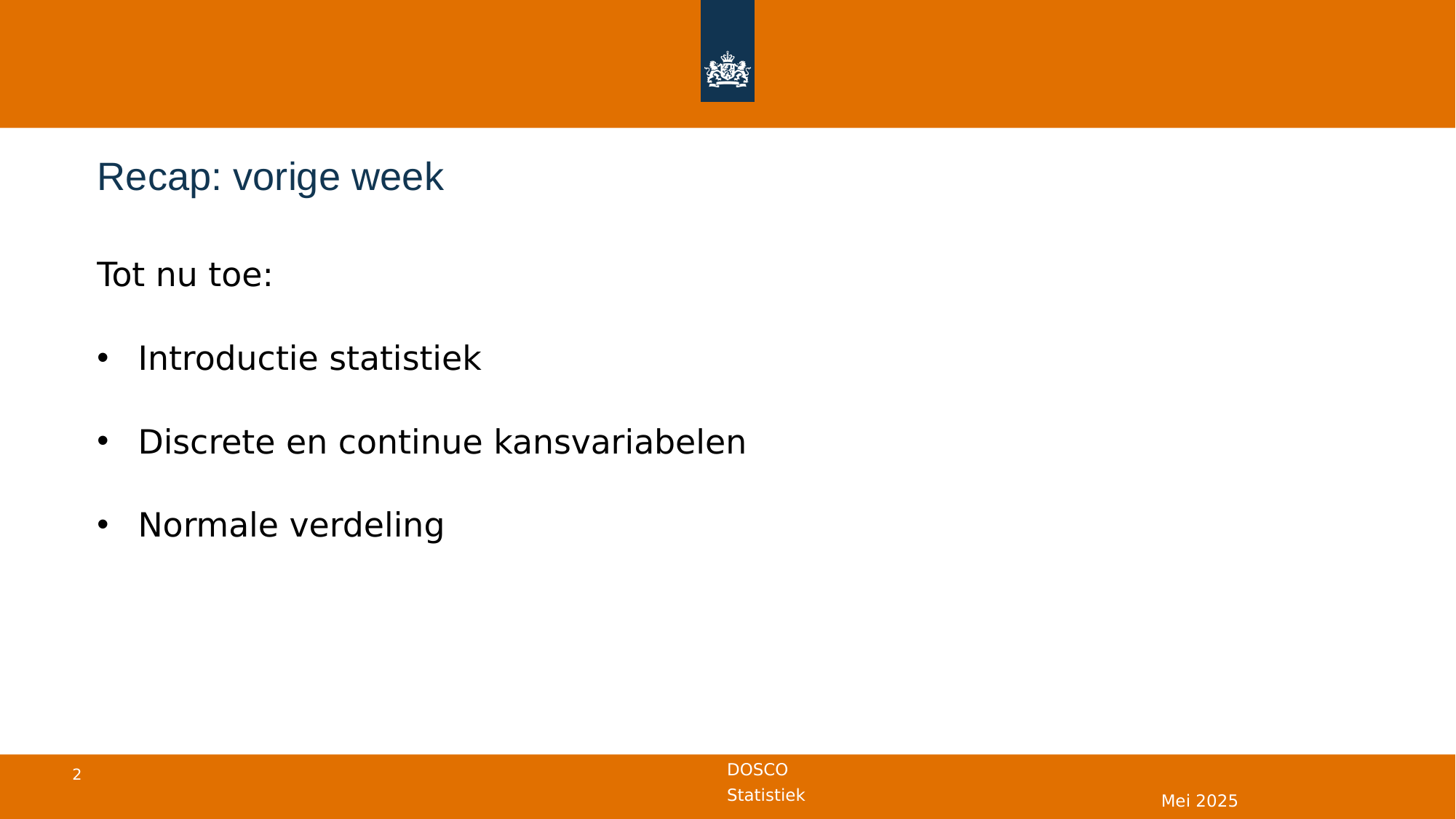

# Recap: vorige week

Tot nu toe:

Introductie statistiek

Discrete en continue kansvariabelen

Normale verdeling

Mei 2025